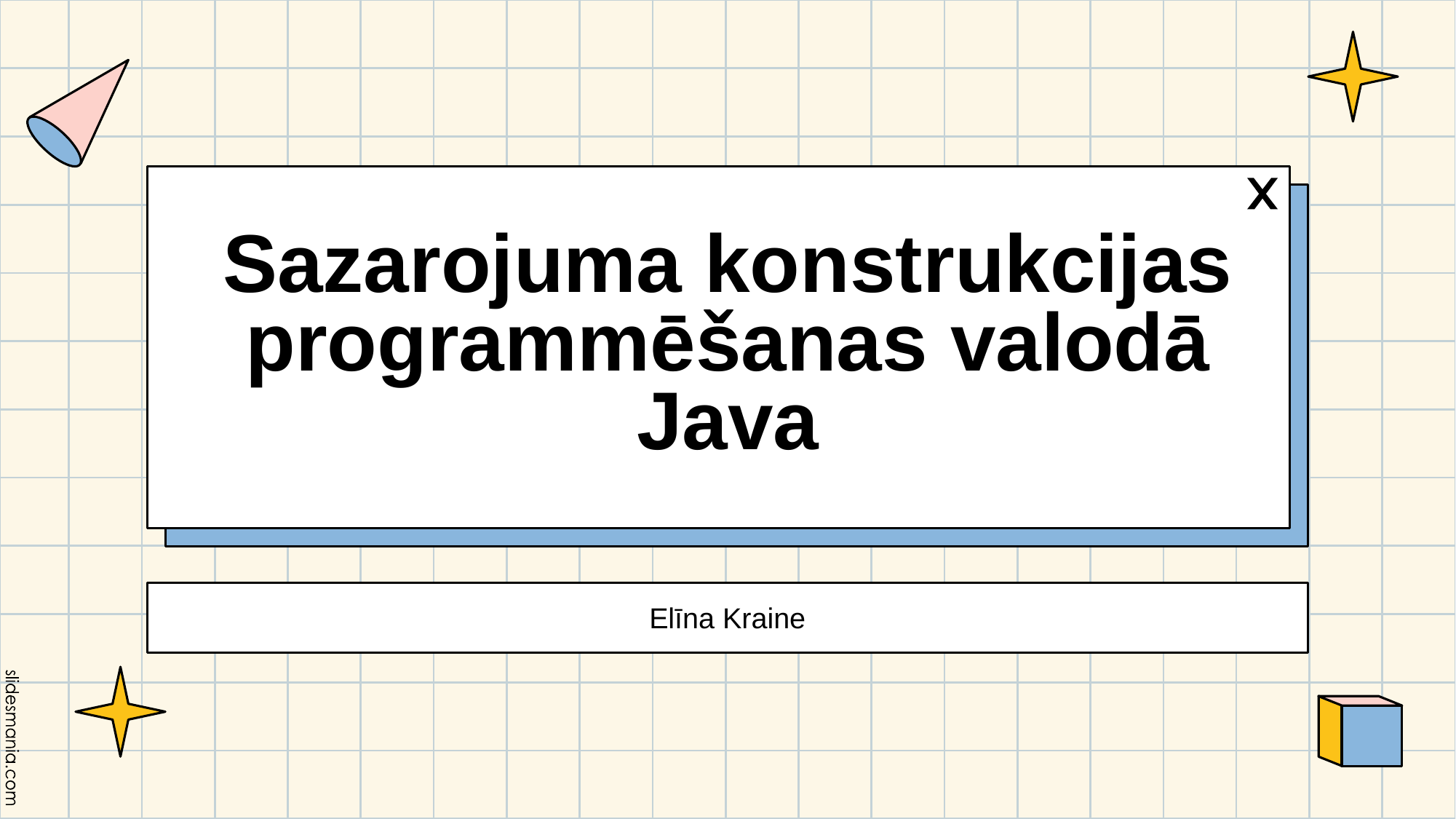

# Sazarojuma konstrukcijas programmēšanas valodā Java
Elīna Kraine